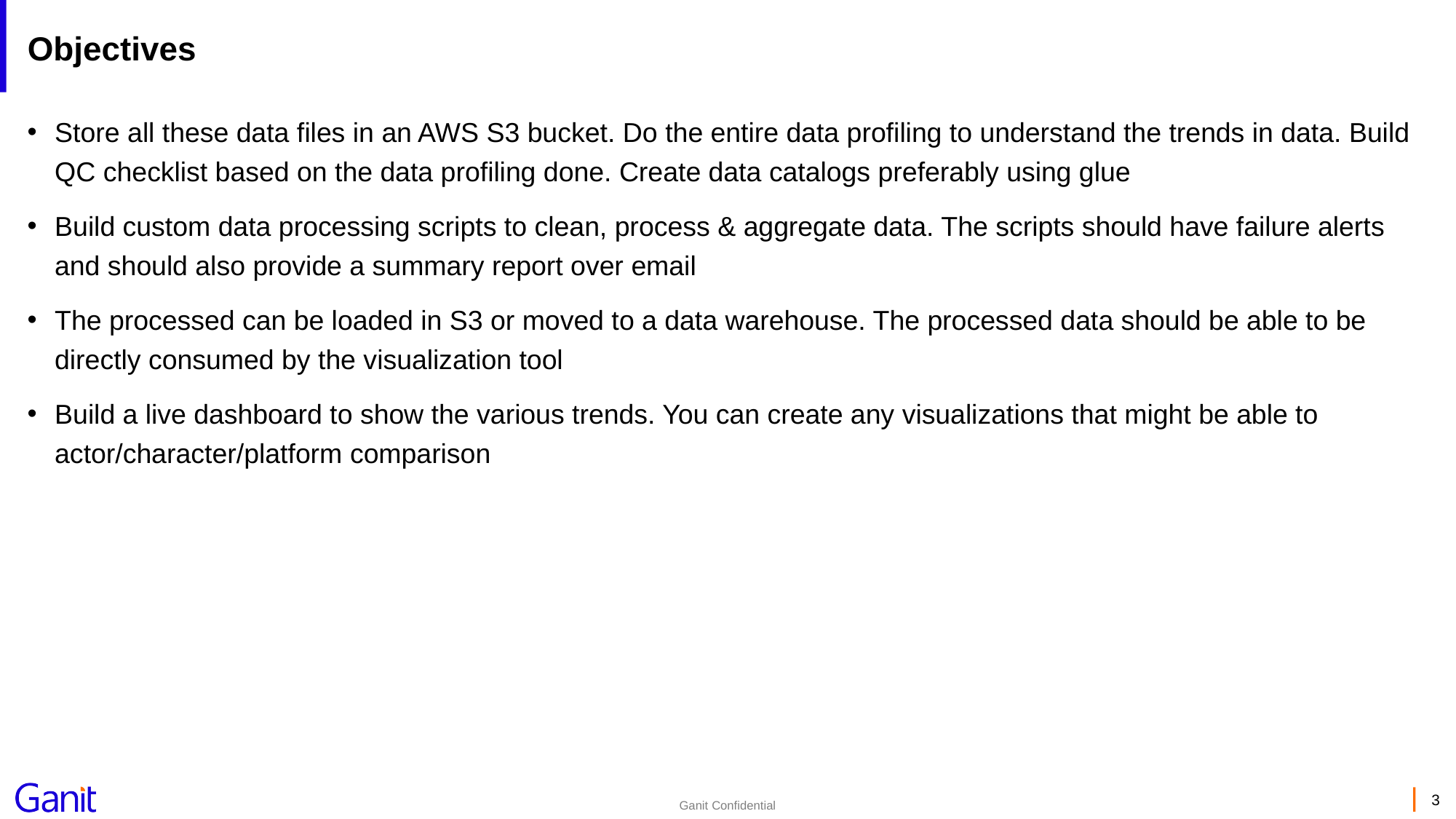

# Objectives
Store all these data files in an AWS S3 bucket. Do the entire data profiling to understand the trends in data. Build QC checklist based on the data profiling done. Create data catalogs preferably using glue
Build custom data processing scripts to clean, process & aggregate data. The scripts should have failure alerts and should also provide a summary report over email
The processed can be loaded in S3 or moved to a data warehouse. The processed data should be able to be directly consumed by the visualization tool
Build a live dashboard to show the various trends. You can create any visualizations that might be able to actor/character/platform comparison
3
Ganit Confidential